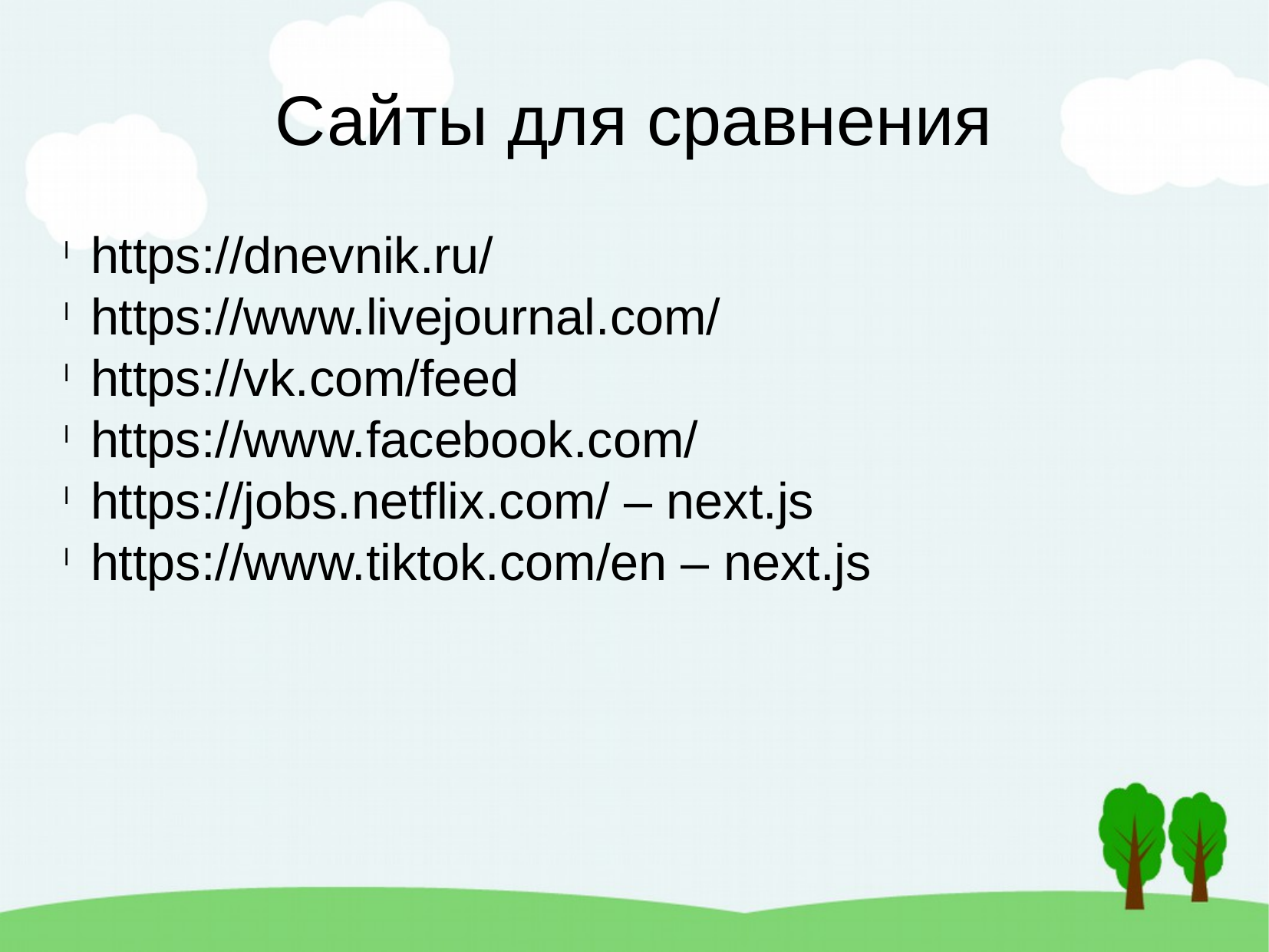

Сайты для сравнения
https://dnevnik.ru/
https://www.livejournal.com/
https://vk.com/feed
https://www.facebook.com/
https://jobs.netflix.com/ – next.js
https://www.tiktok.com/en – next.js